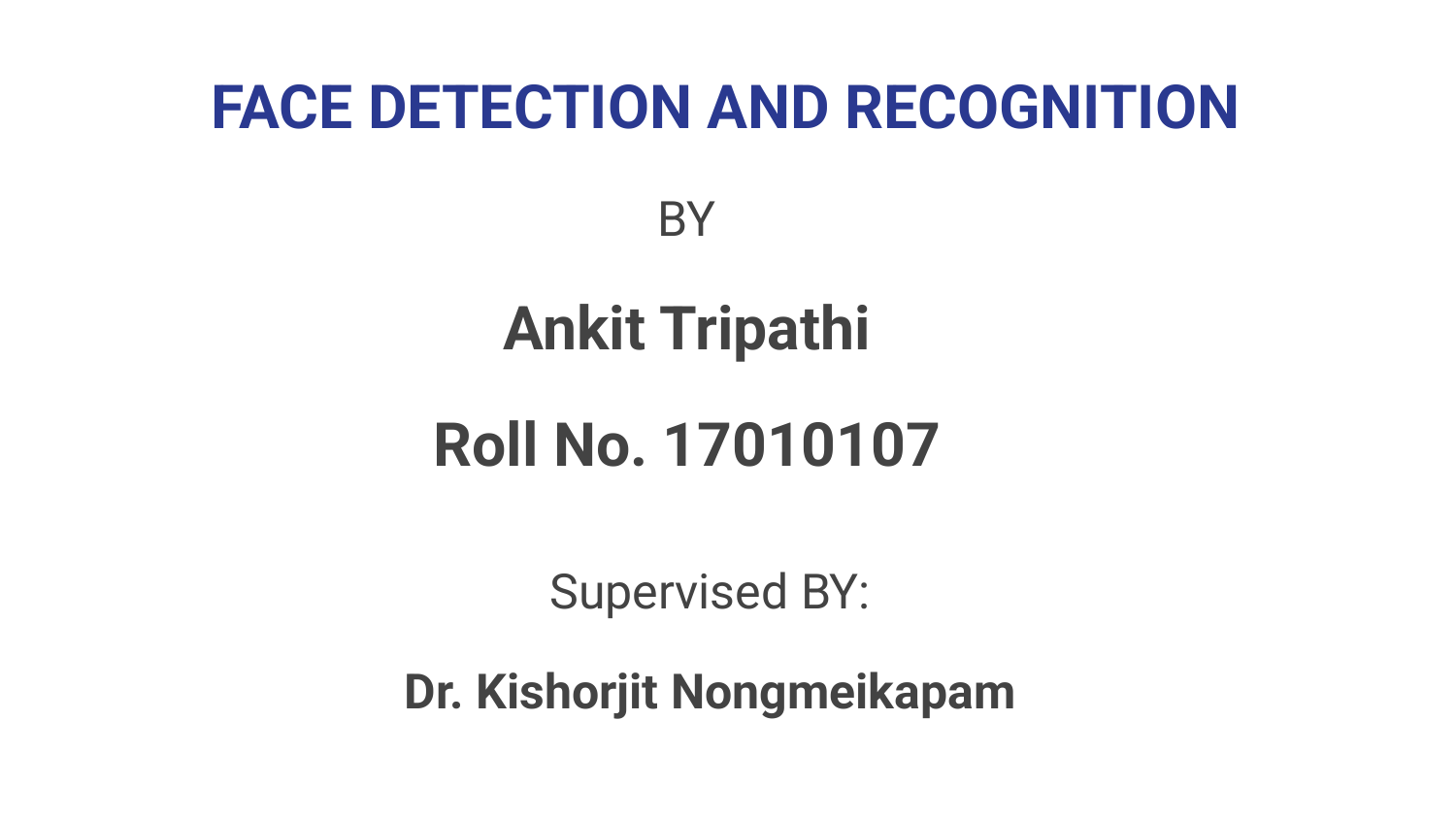

# FACE DETECTION AND RECOGNITION
BY
Ankit Tripathi
Roll No. 17010107
Supervised BY:
Dr. Kishorjit Nongmeikapam